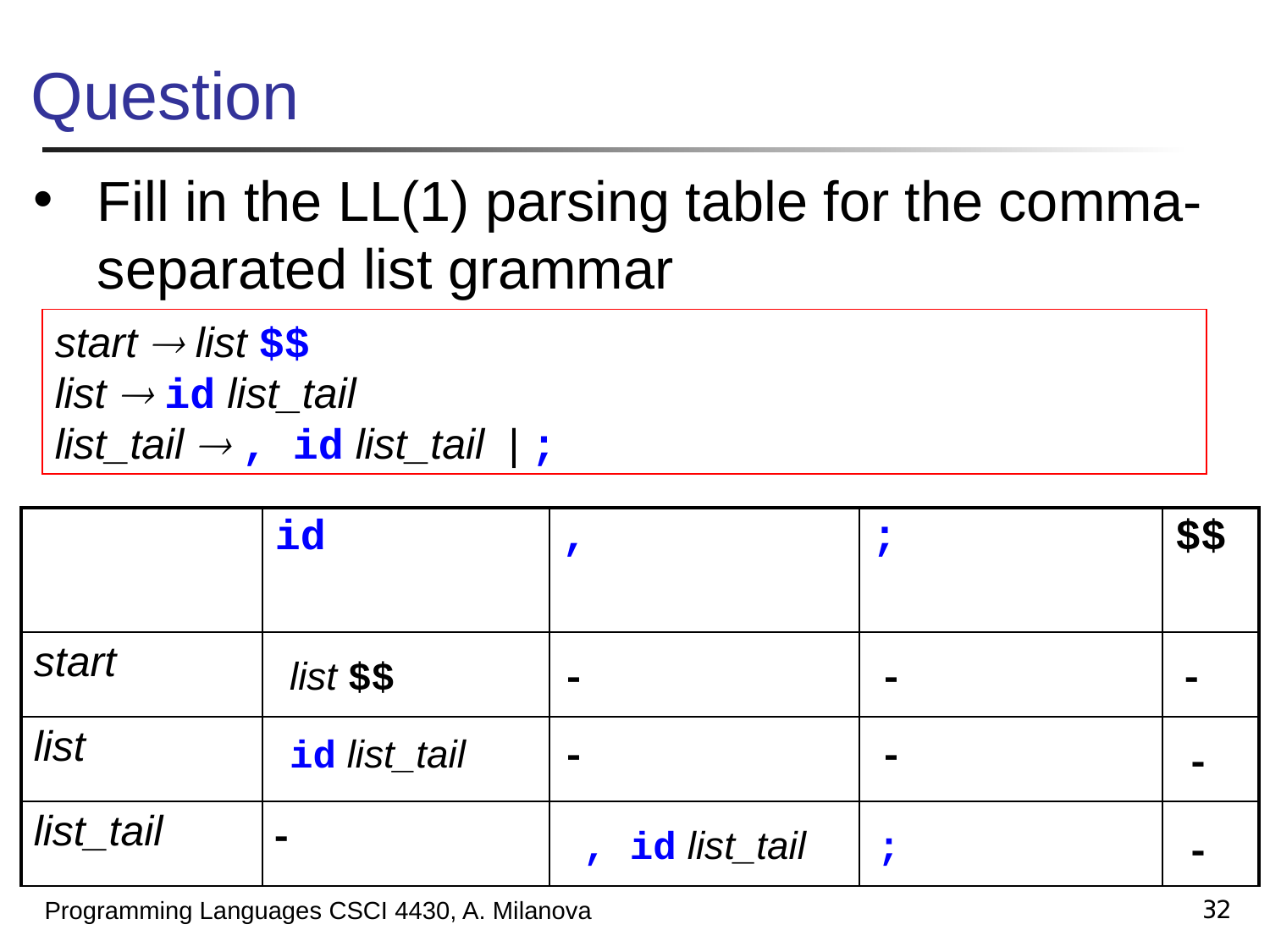

# Question
Fill in the LL(1) parsing table for the comma-separated list grammar
start → list $$
list → id list_tail
list_tail → , id list_tail  | ;
|  | id | , | ; | $$ |
| --- | --- | --- | --- | --- |
| start |  |  |  |  |
| list |  |  |  |  |
| list\_tail |  |  |  |  |
list $$
-
-
-
id list_tail
-
-
-
-
, id list_tail
;
-
32
Programming Languages CSCI 4430, A. Milanova